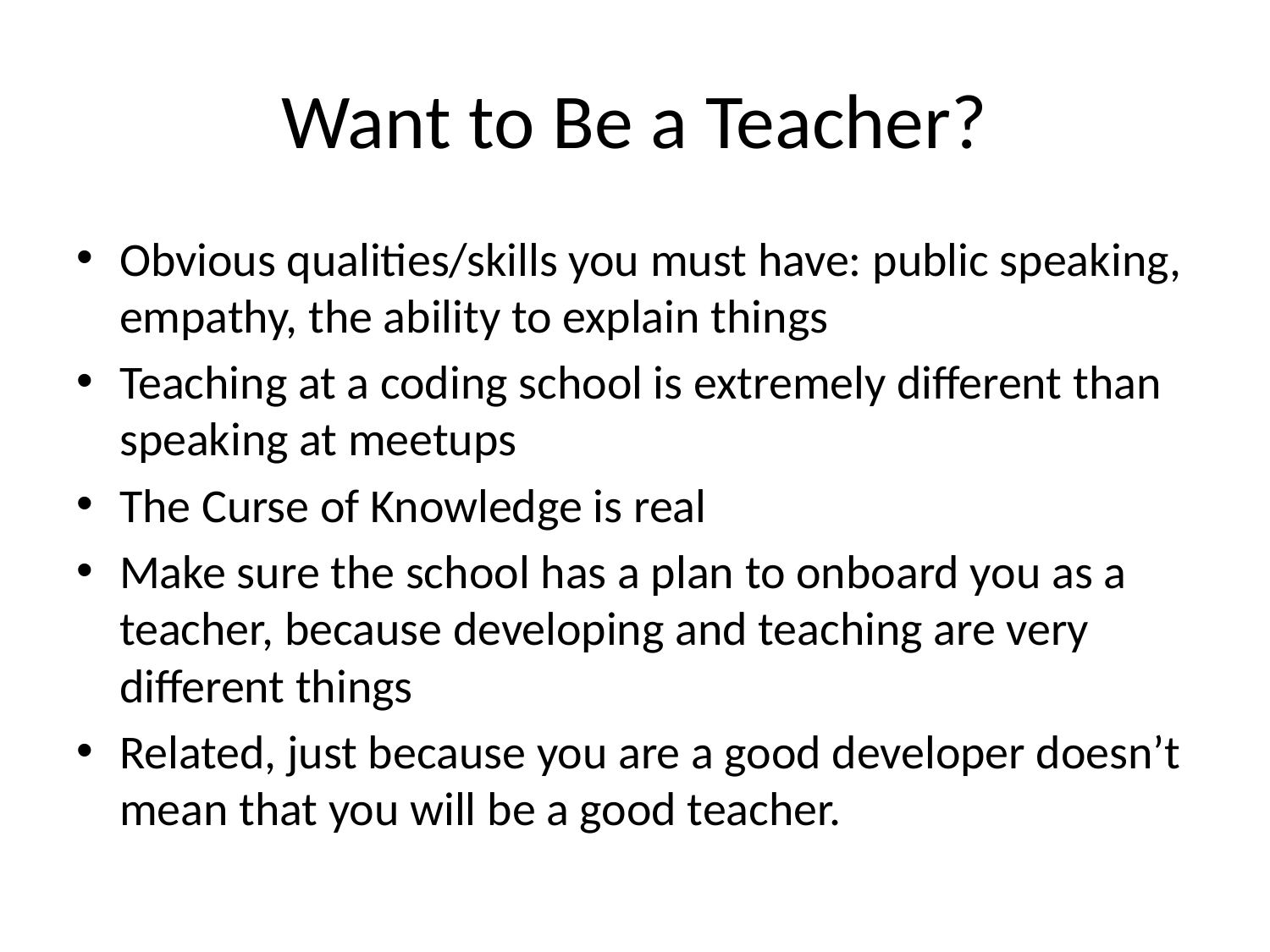

# Want to Be a Teacher?
Obvious qualities/skills you must have: public speaking, empathy, the ability to explain things
Teaching at a coding school is extremely different than speaking at meetups
The Curse of Knowledge is real
Make sure the school has a plan to onboard you as a teacher, because developing and teaching are very different things
Related, just because you are a good developer doesn’t mean that you will be a good teacher.